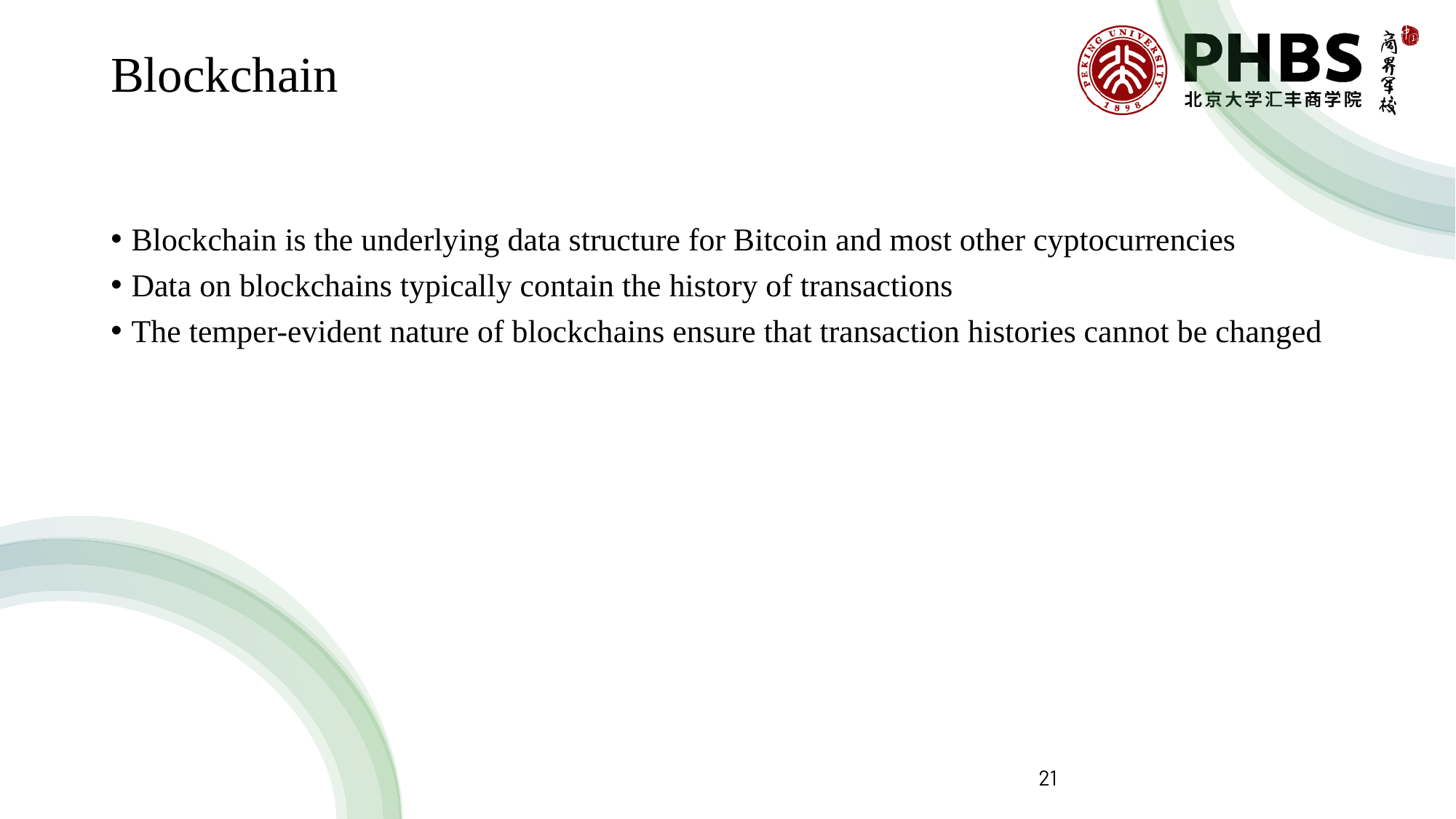

# Blockchain
Blockchain is the underlying data structure for Bitcoin and most other cyptocurrencies
Data on blockchains typically contain the history of transactions
The temper-evident nature of blockchains ensure that transaction histories cannot be changed

21